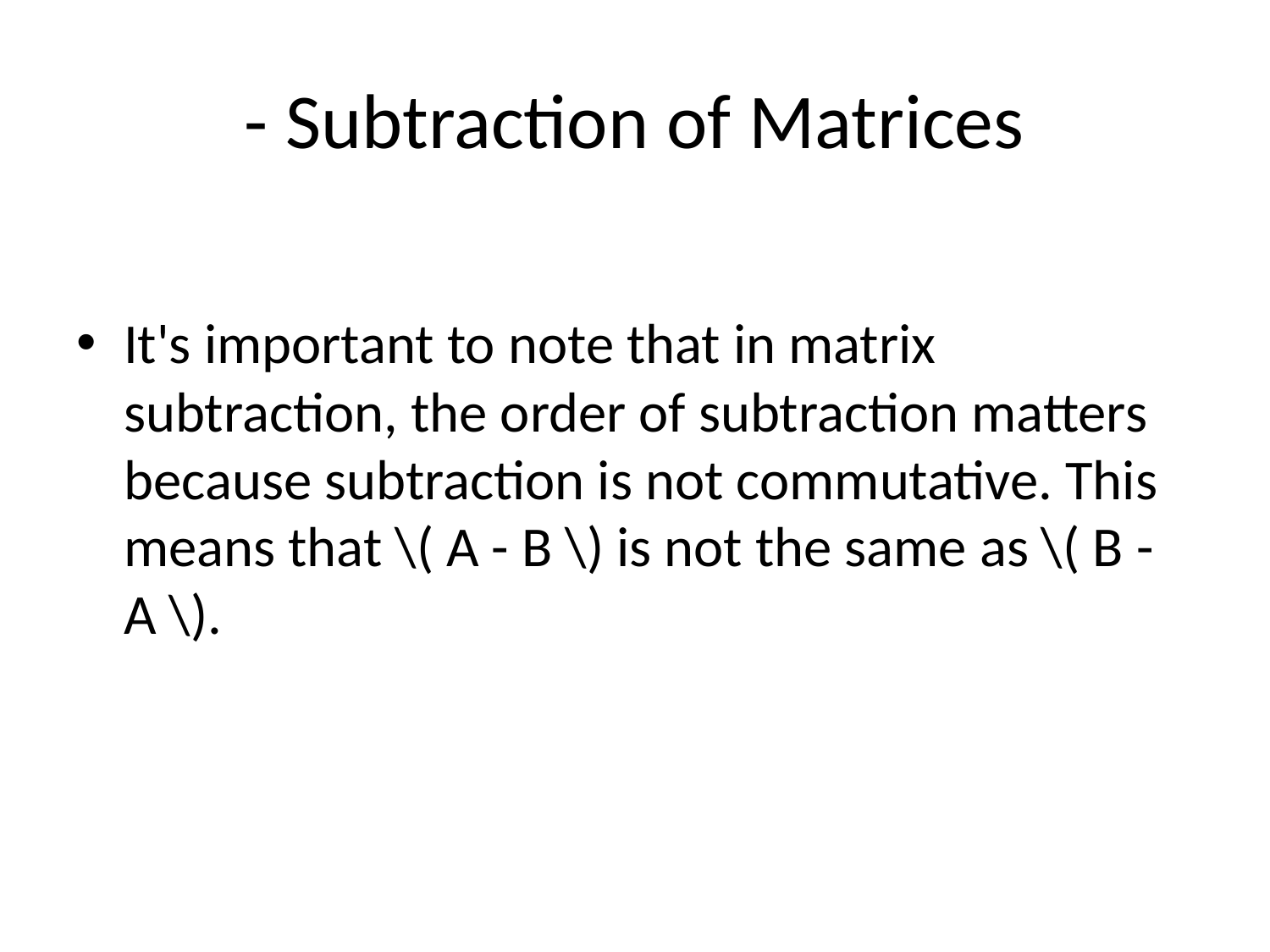

# - Subtraction of Matrices

It's important to note that in matrix subtraction, the order of subtraction matters because subtraction is not commutative. This means that \( A - B \) is not the same as \( B - A \).